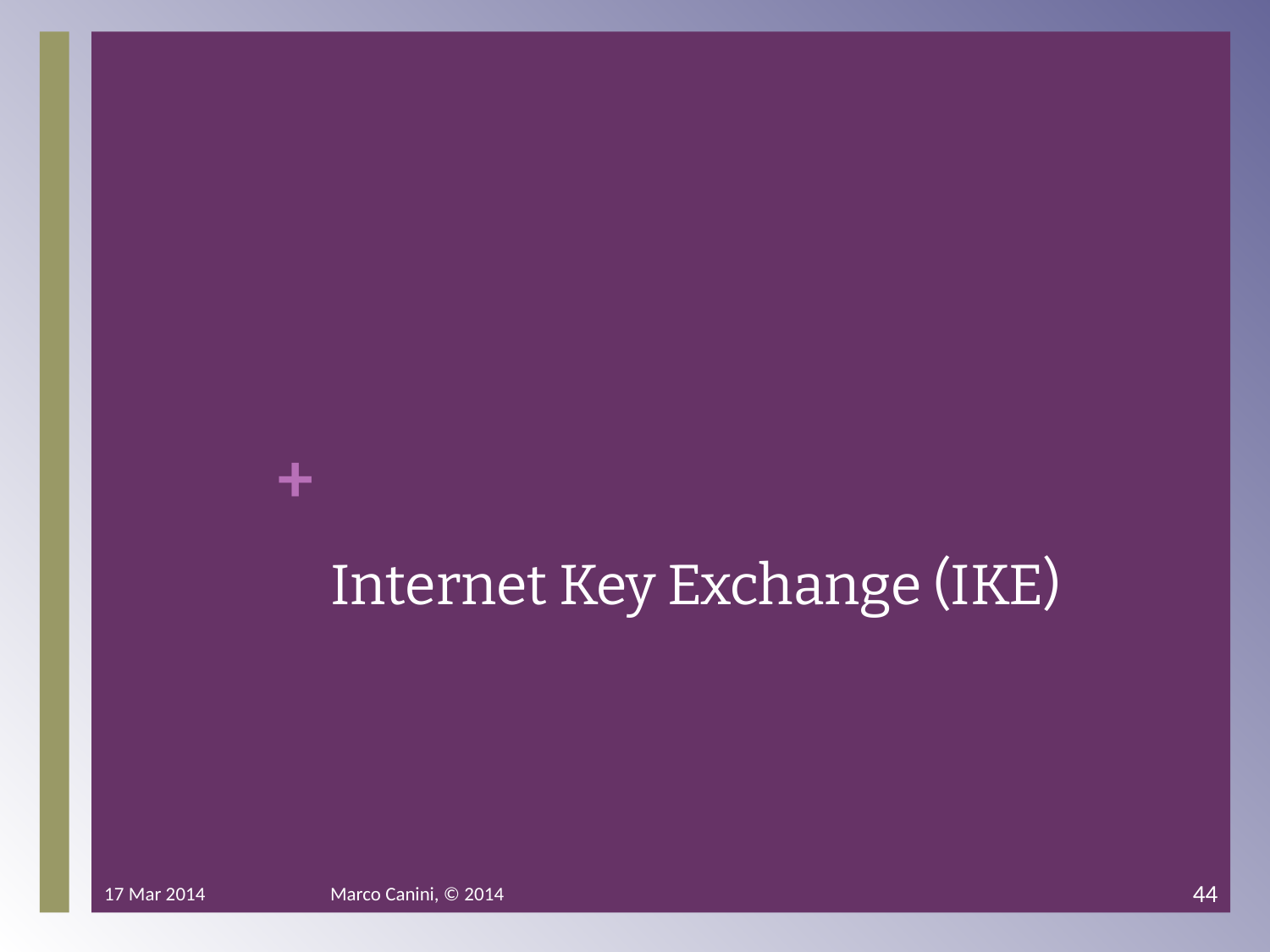

# Internet Key Exchange (IKE)

17 Mar 2014
Marco Canini, © 2014
44